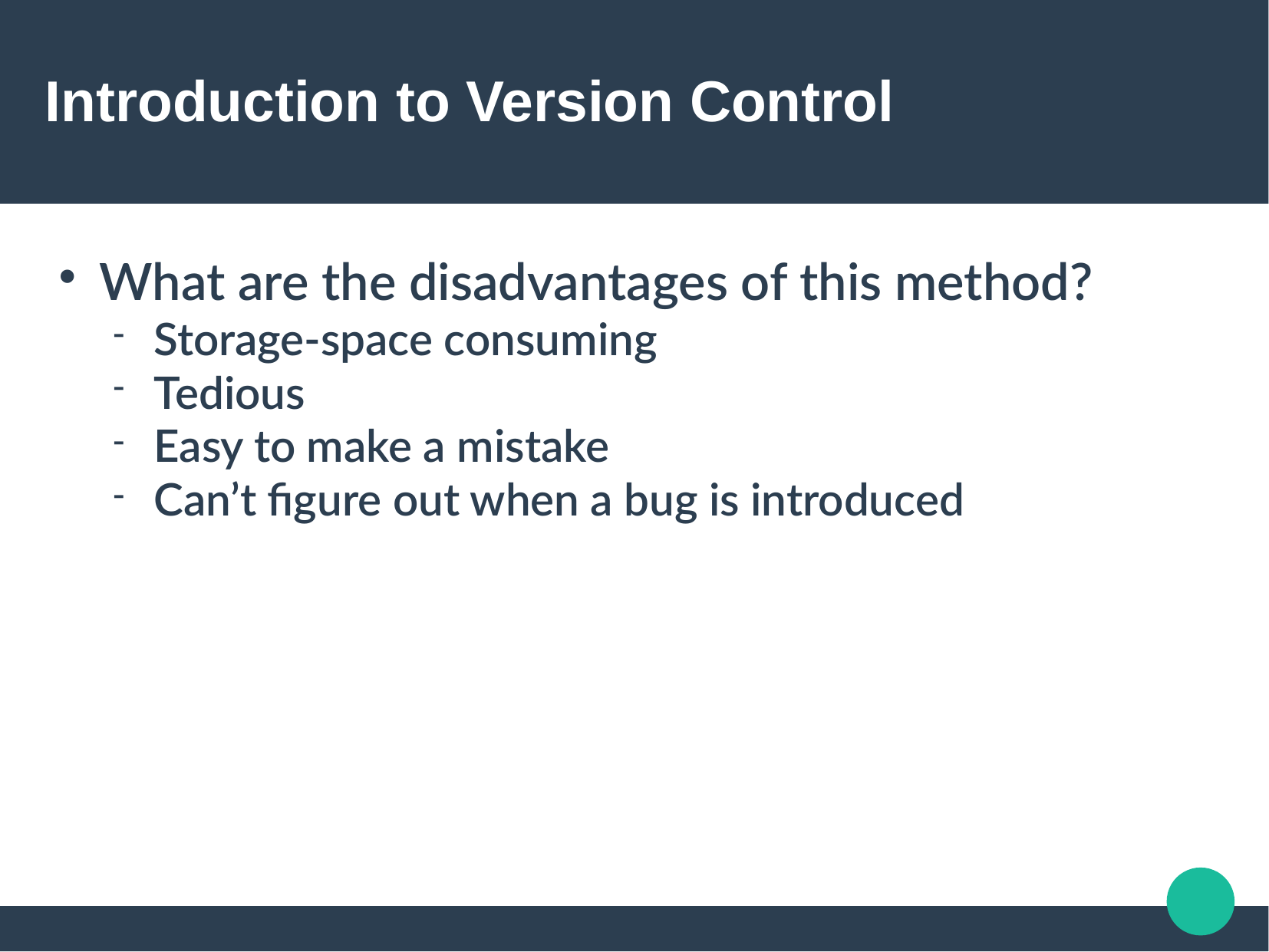

Introduction to Version Control
What are the disadvantages of this method?
Storage-space consuming
Tedious
Easy to make a mistake
Can’t figure out when a bug is introduced